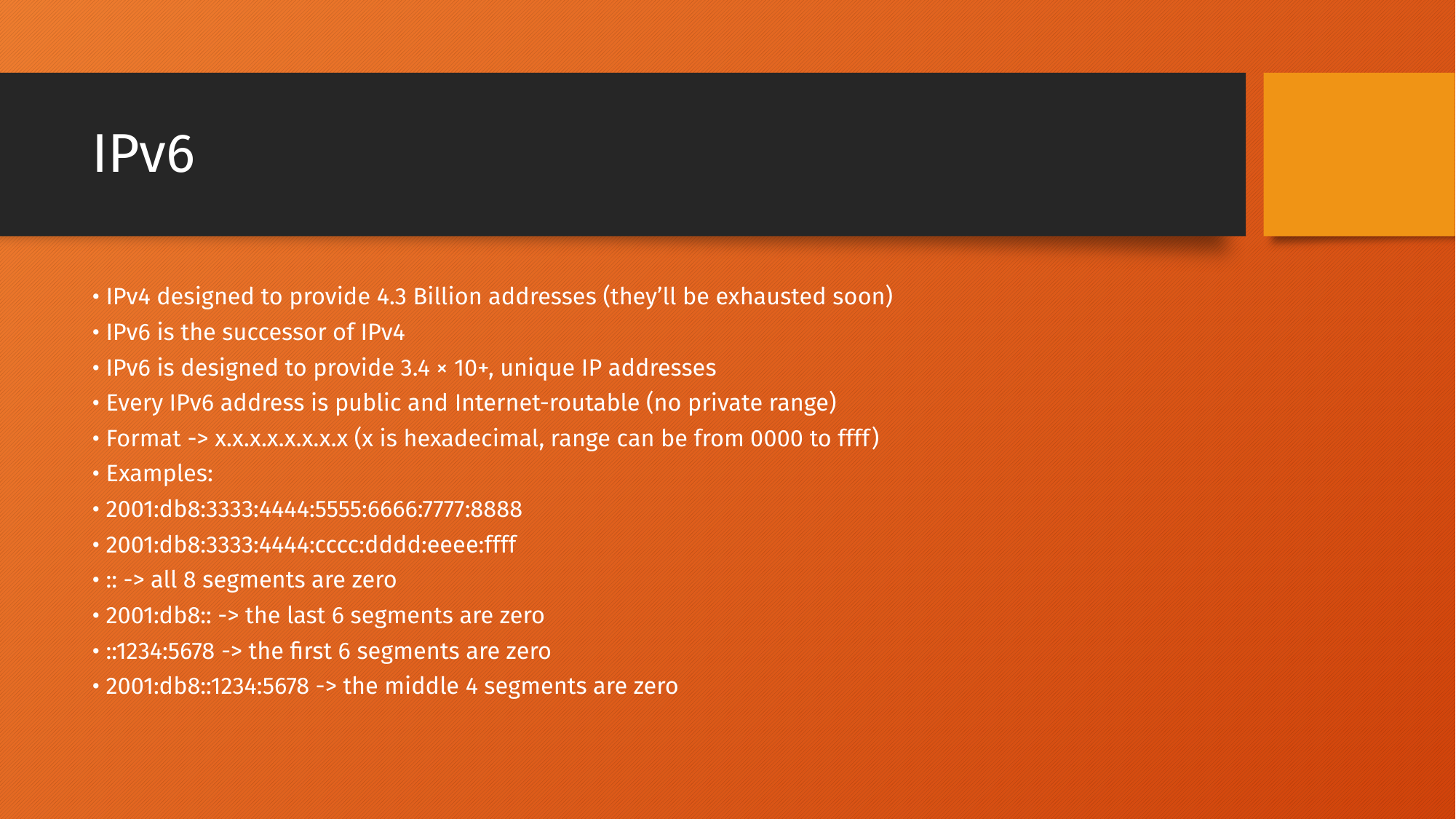

# IPv6
• IPv4 designed to provide 4.3 Billion addresses (they’ll be exhausted soon)
• IPv6 is the successor of IPv4
• IPv6 is designed to provide 3.4 × 10+, unique IP addresses
• Every IPv6 address is public and Internet-routable (no private range)
• Format -> x.x.x.x.x.x.x.x (x is hexadecimal, range can be from 0000 to ffff)
• Examples:
• 2001:db8:3333:4444:5555:6666:7777:8888
• 2001:db8:3333:4444:cccc:dddd:eeee:ffff
• :: -> all 8 segments are zero
• 2001:db8:: -> the last 6 segments are zero
• ::1234:5678 -> the first 6 segments are zero
• 2001:db8::1234:5678 -> the middle 4 segments are zero